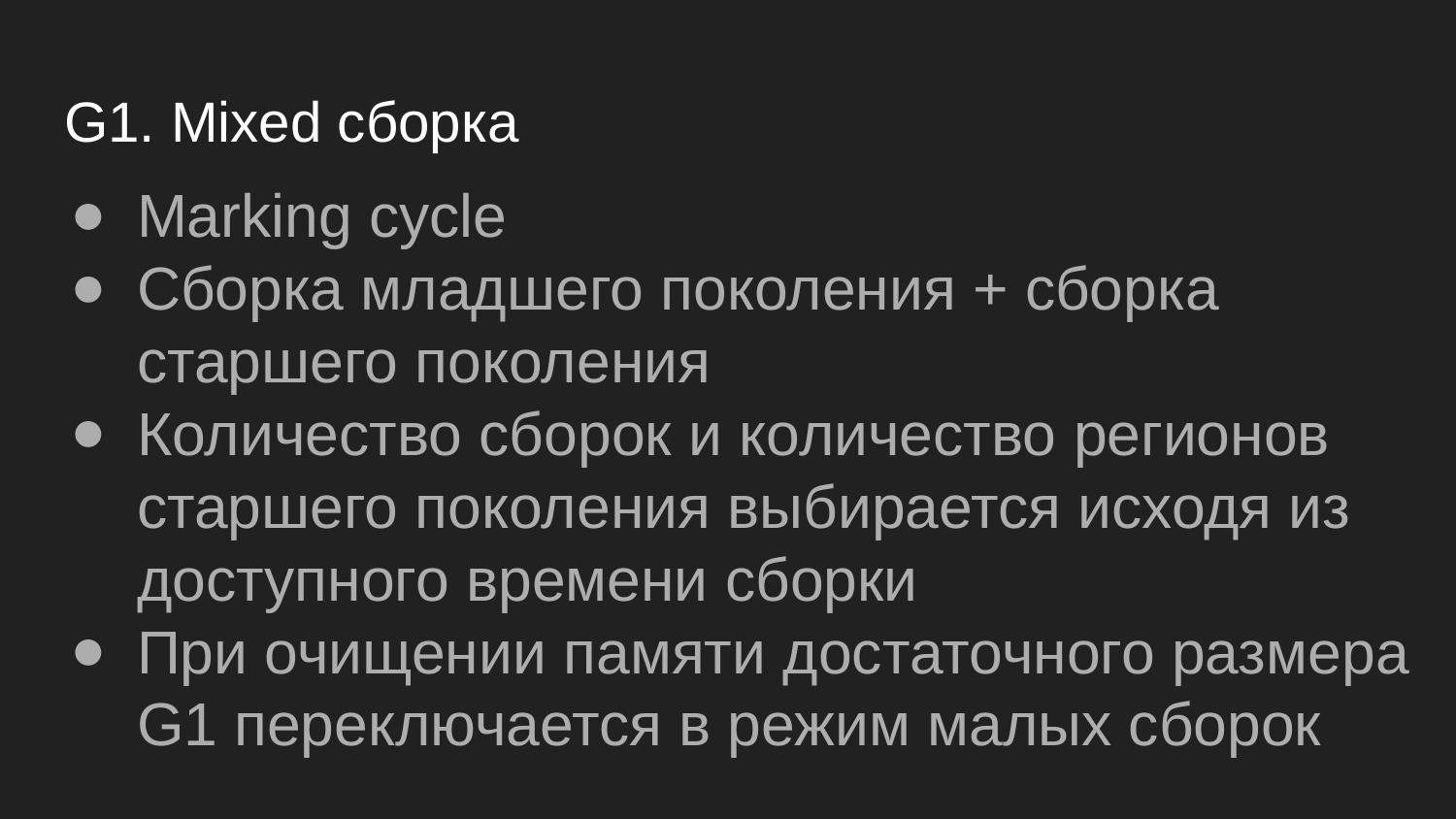

# G1. Mixed сборка
Marking cycle
Сборка младшего поколения + сборка старшего поколения
Количество сборок и количество регионов старшего поколения выбирается исходя из доступного времени сборки
При очищении памяти достаточного размера G1 переключается в режим малых сборок